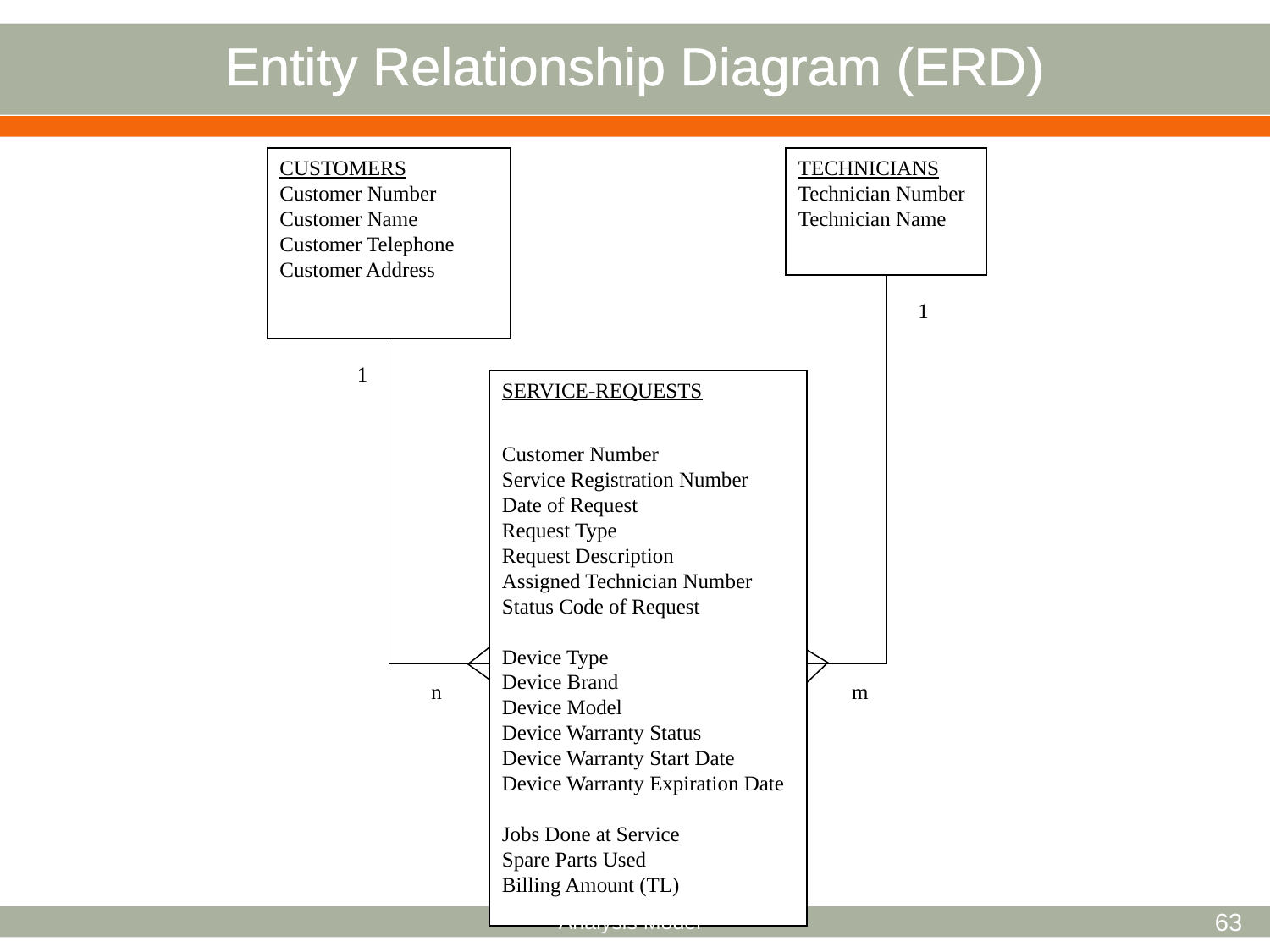

# Entity Relationship Diagram (ERD)

CUSTOMERS
Customer Number
Customer Name
Customer Telephone
Customer Address
TECHNICIANS
Technician Number
Technician Name
1
1
SERVICE-REQUESTS
Customer Number
Service Registration Number
Date of Request
Request Type
Request Description
Assigned Technician Number
Status Code of Request
Device Type
Device Brand
Device Model
Device Warranty Status
Device Warranty Start Date
Device Warranty Expiration Date
Jobs Done at Service
Spare Parts Used
Billing Amount (TL)

n
m
Analysis Model
63